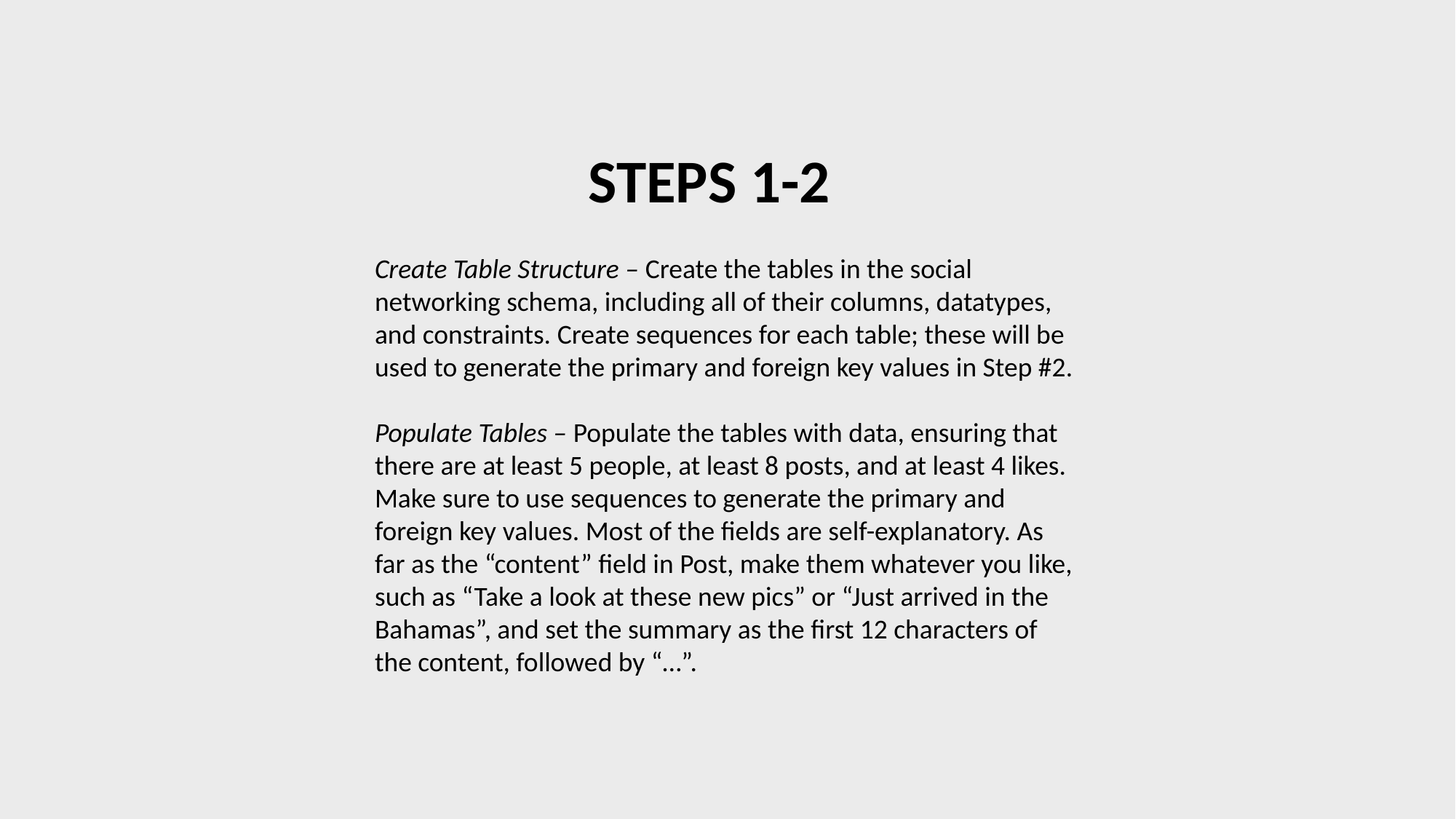

# StepS 1-2
Create Table Structure – Create the tables in the social networking schema, including all of their columns, datatypes, and constraints. Create sequences for each table; these will be used to generate the primary and foreign key values in Step #2.
Populate Tables – Populate the tables with data, ensuring that there are at least 5 people, at least 8 posts, and at least 4 likes. Make sure to use sequences to generate the primary and foreign key values. Most of the fields are self-explanatory. As far as the “content” field in Post, make them whatever you like, such as “Take a look at these new pics” or “Just arrived in the Bahamas”, and set the summary as the first 12 characters of the content, followed by “…”.